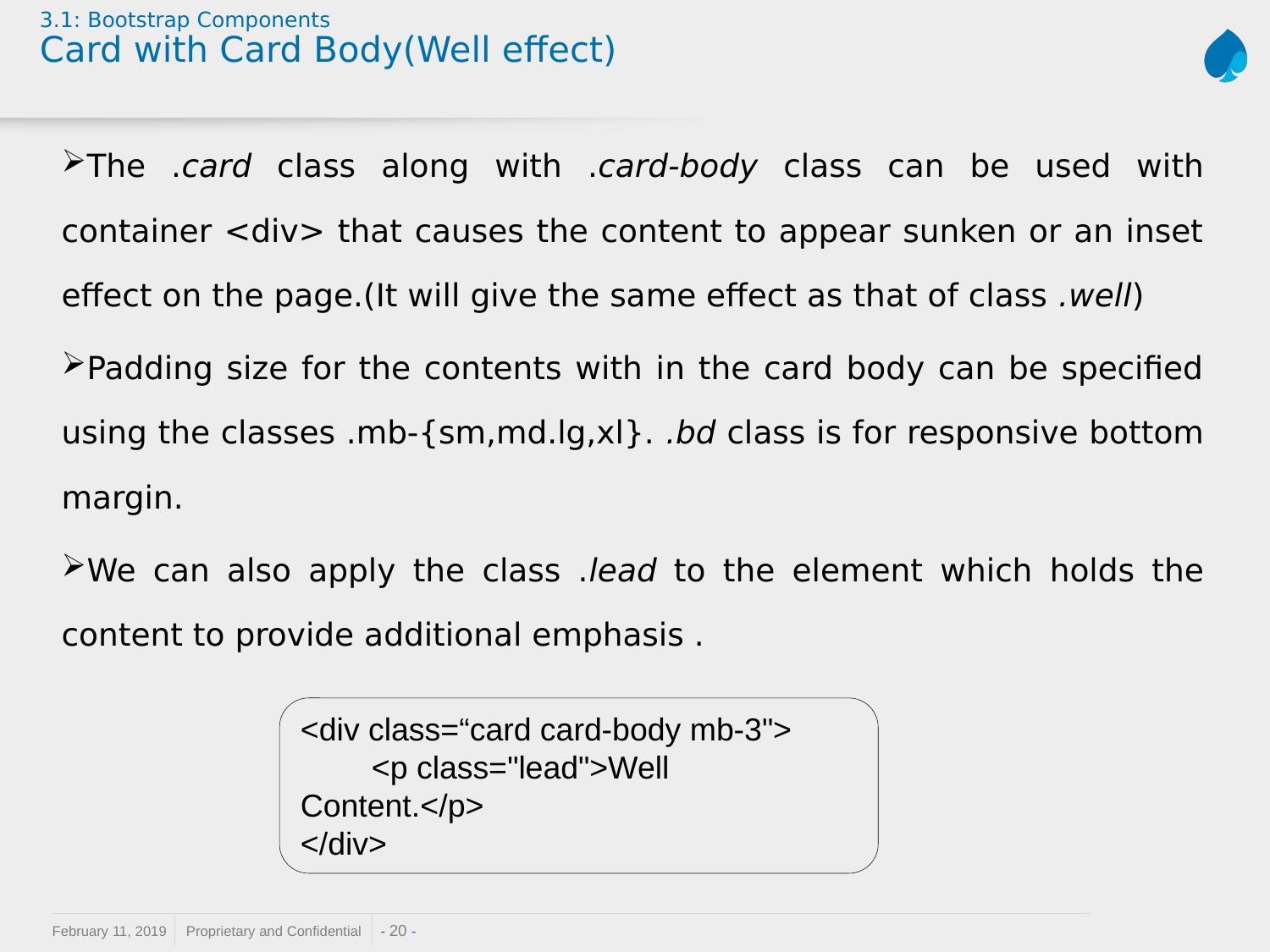

# 3.1: Bootstrap Components Card with Card Body(Well effect)
The .card class along with .card-body class can be used with container <div> that causes the content to appear sunken or an inset effect on the page.(It will give the same effect as that of class .well)
Padding size for the contents with in the card body can be specified using the classes .mb-{sm,md.lg,xl}. .bd class is for responsive bottom margin.
We can also apply the class .lead to the element which holds the content to provide additional emphasis .

<div class=“card card-body mb-3">
        <p class="lead">Well Content.</p>
</div>